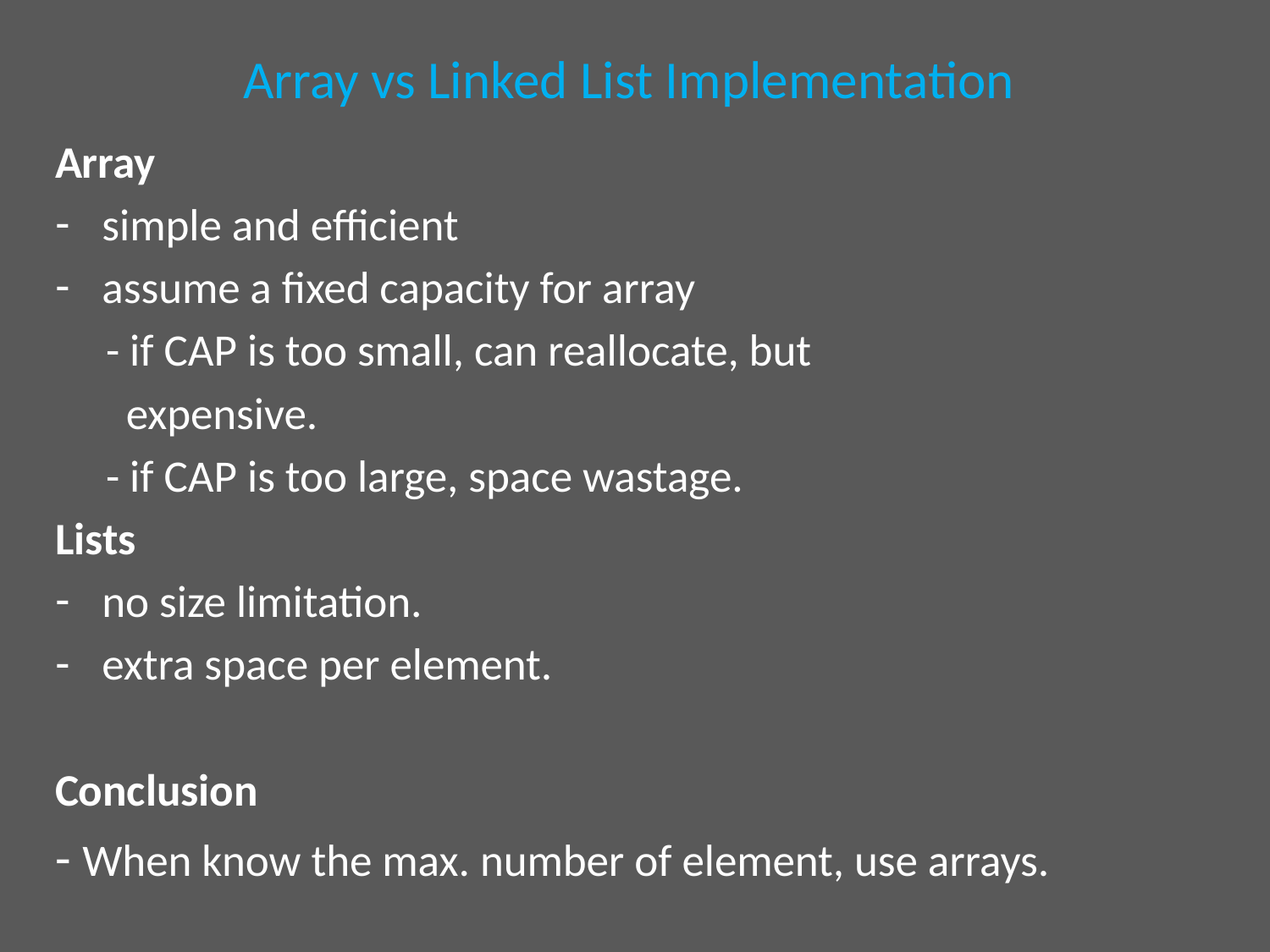

# Array vs Linked List Implementation
Array
simple and efficient
assume a fixed capacity for array
     - if CAP is too small, can reallocate, but
       expensive.
     - if CAP is too large, space wastage.
Lists
no size limitation.
extra space per element.

Conclusion
- When know the max. number of element, use arrays.